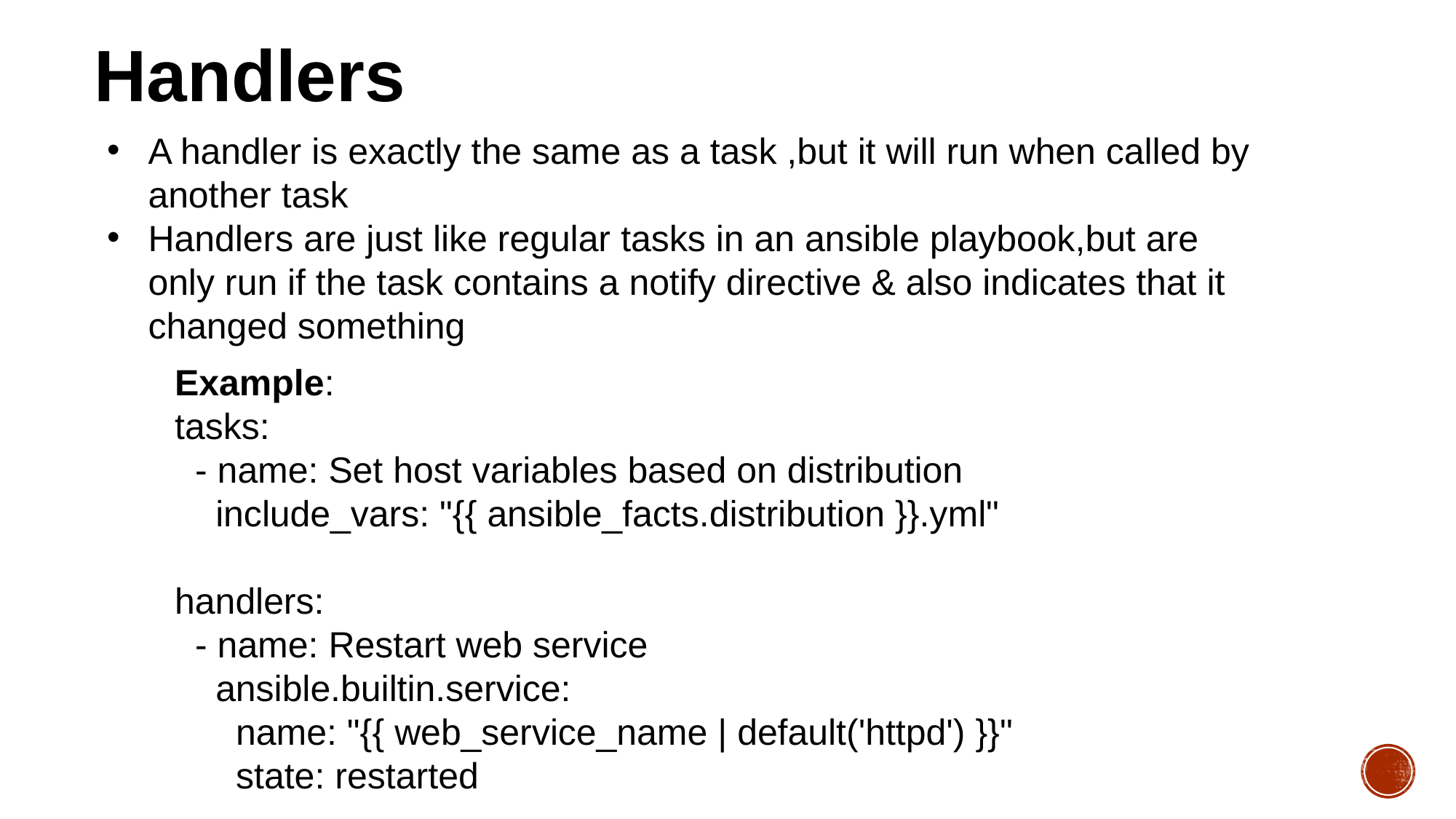

Handlers
A handler is exactly the same as a task ,but it will run when called by another task
Handlers are just like regular tasks in an ansible playbook,but are only run if the task contains a notify directive & also indicates that it changed something
Example:
tasks:
  - name: Set host variables based on distribution
    include_vars: "{{ ansible_facts.distribution }}.yml"

handlers:
  - name: Restart web service
    ansible.builtin.service:
      name: "{{ web_service_name | default('httpd') }}"
      state: restarted